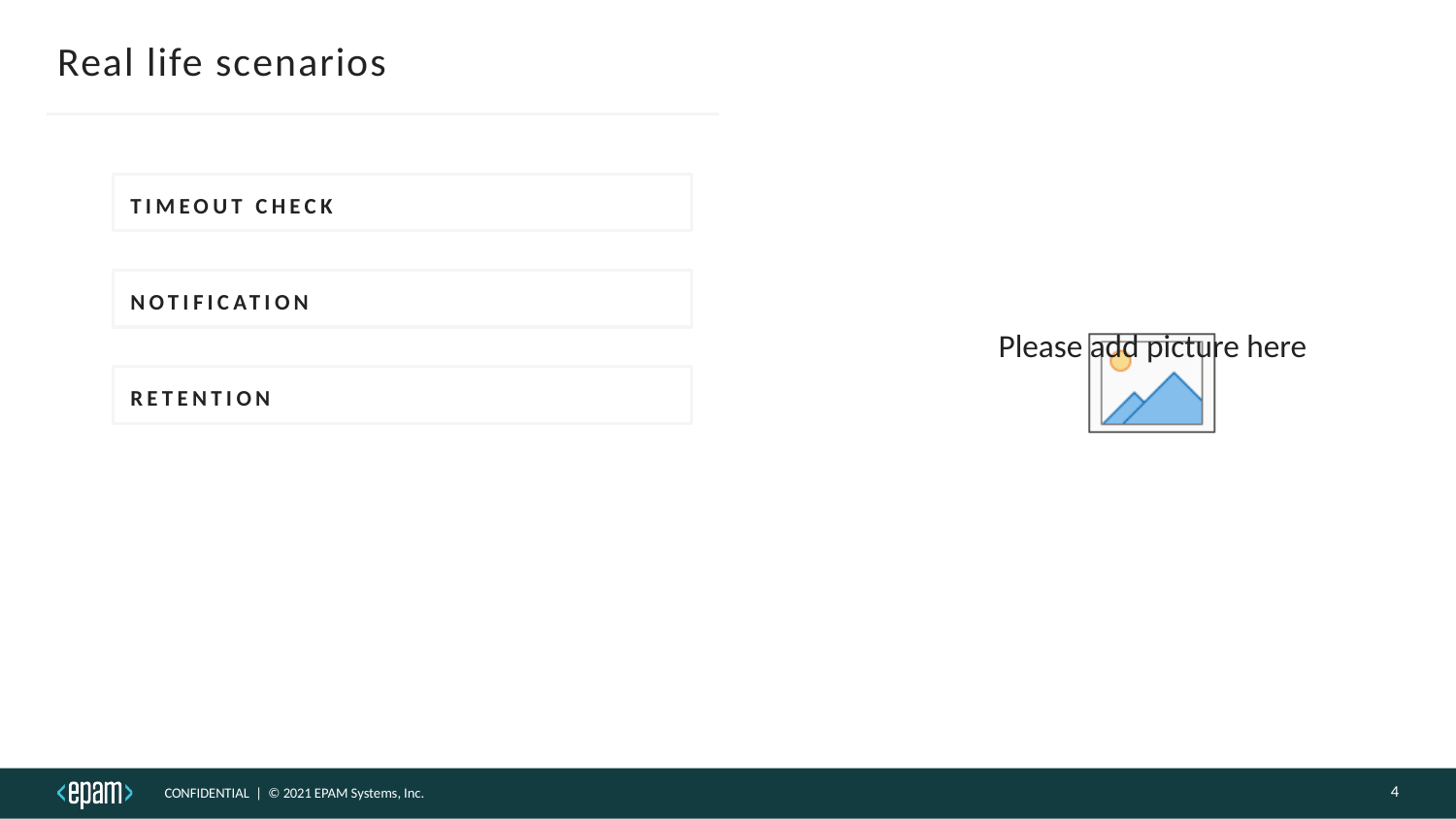

# Real life scenarios

Timeout check
notification

Retention

4